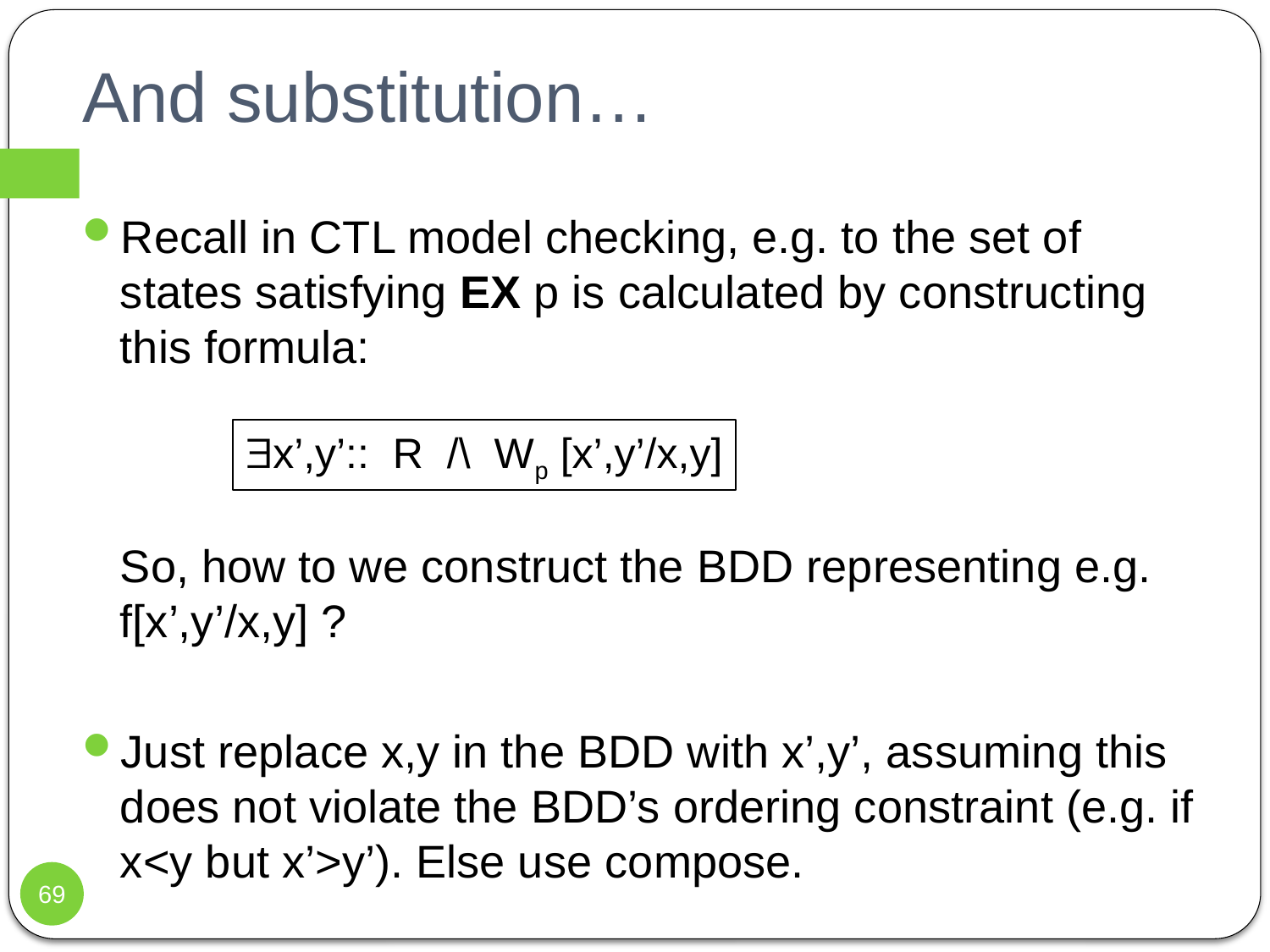

# And substitution…
Recall in CTL model checking, e.g. to the set of states satisfying EX p is calculated by constructing this formula:
So, how to we construct the BDD representing e.g. f[x’,y’/x,y] ?

Just replace x,y in the BDD with x’,y’, assuming this does not violate the BDD’s ordering constraint (e.g. if x<y but x’>y’). Else use compose.
∃x’,y’::  R  /\  Wp [x’,y’/x,y]
69